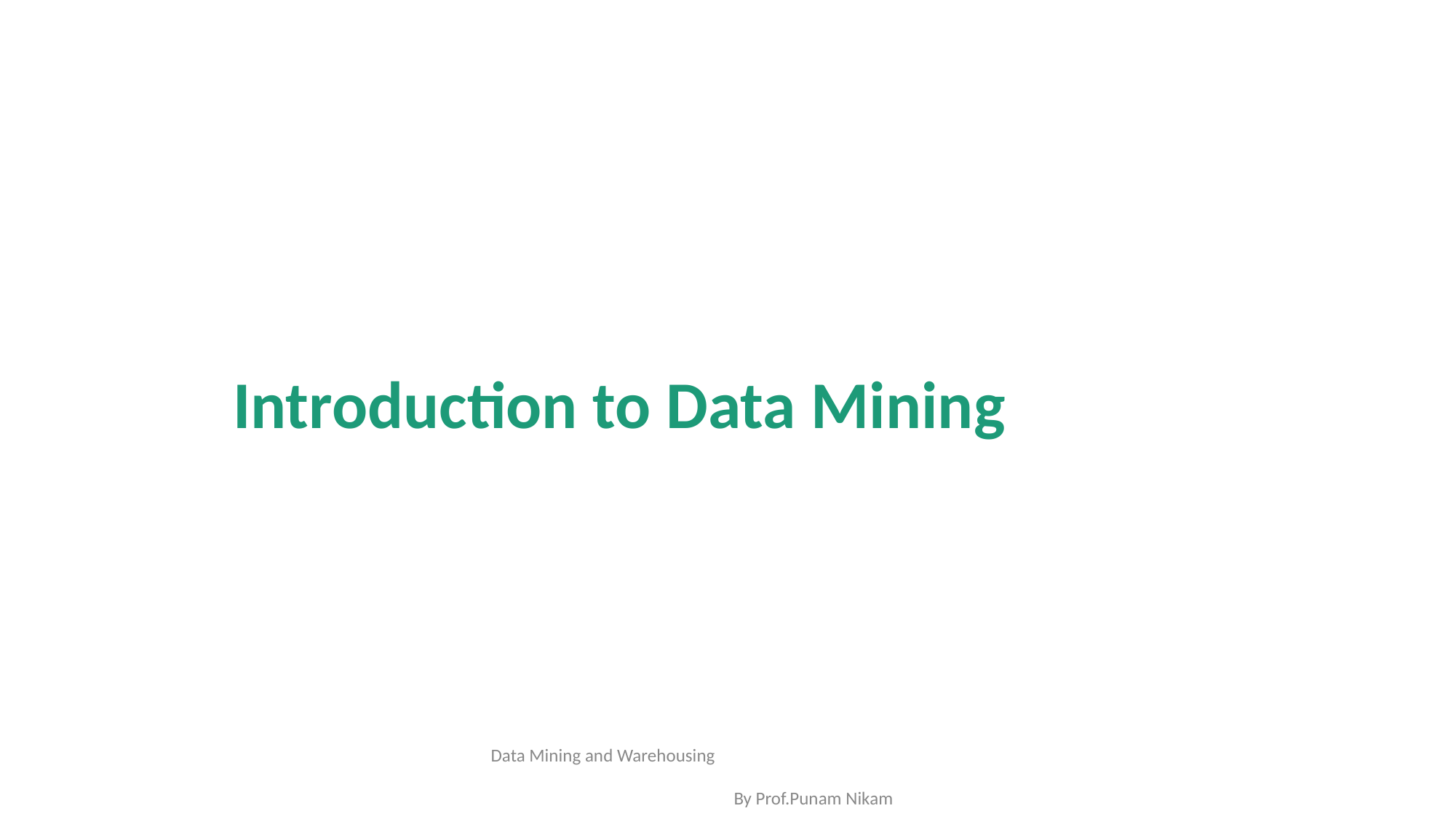

Introduction to Data Mining
Data Mining and Warehousing                                                                                                                                                                                                                       By Prof.Punam Nikam